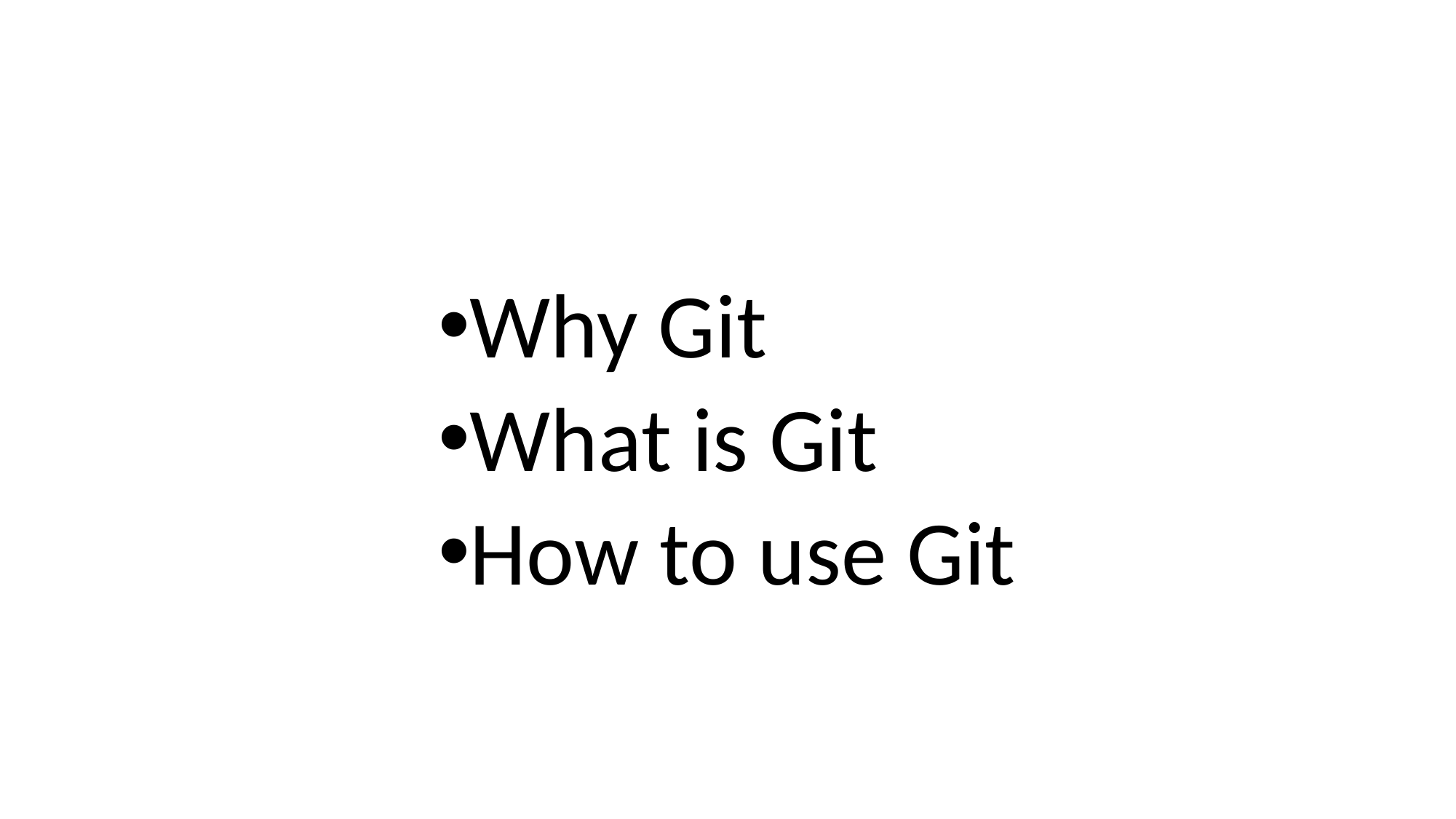

Why Git
What is Git
How to use Git